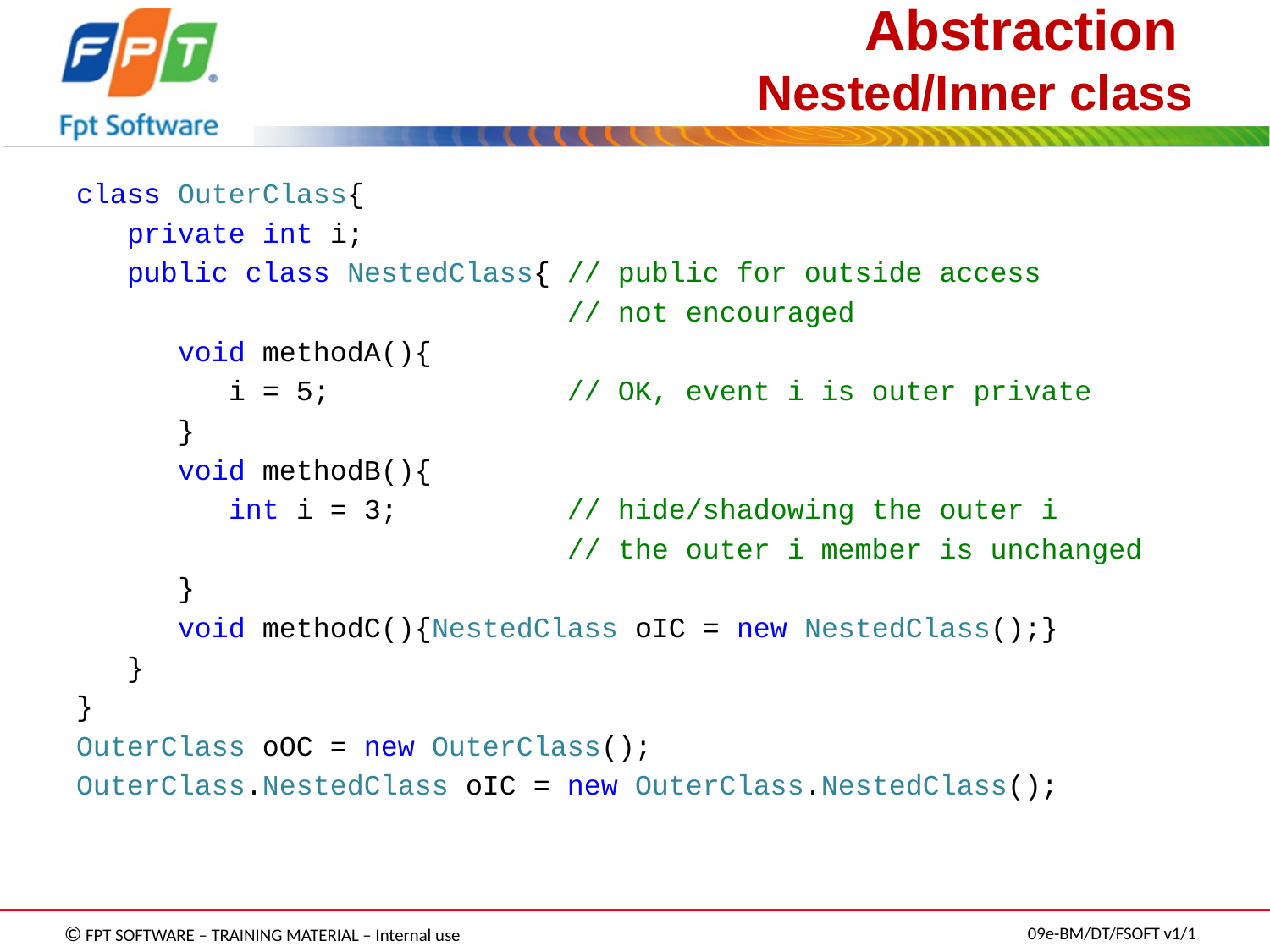

# Abstraction Nested/Inner class
class OuterClass{
   private int i;
   public class NestedClass{ // public for outside access
                             // not encouraged
      void methodA(){
         i = 5;              // OK, event i is outer private
      }
      void methodB(){
         int i = 3;          // hide/shadowing the outer i
                             // the outer i member is unchanged
      }
      void methodC(){NestedClass oIC = new NestedClass();}
   }
}
OuterClass oOC = new OuterClass();
OuterClass.NestedClass oIC = new OuterClass.NestedClass();